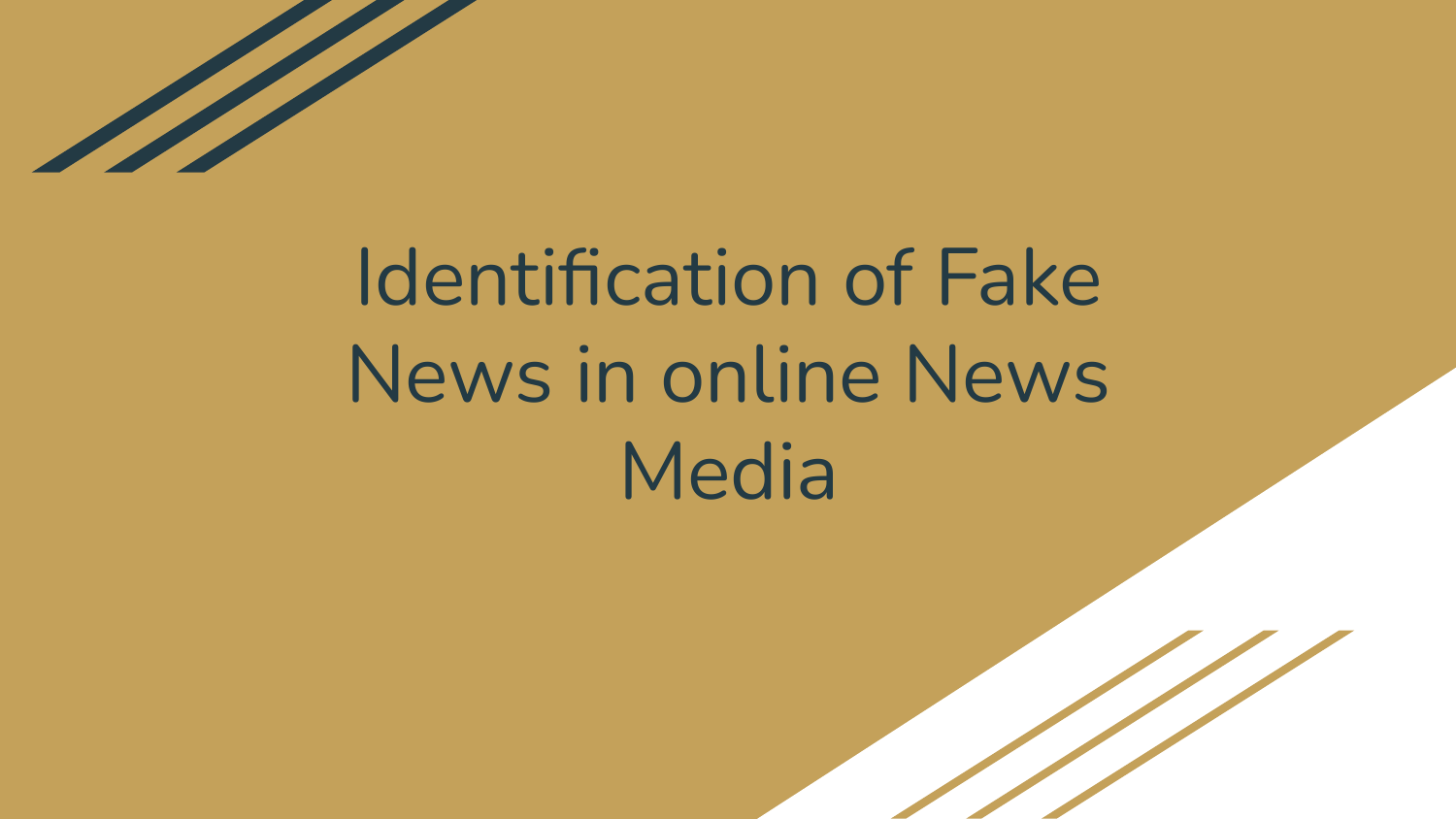

# Identification of Fake News in online News Media